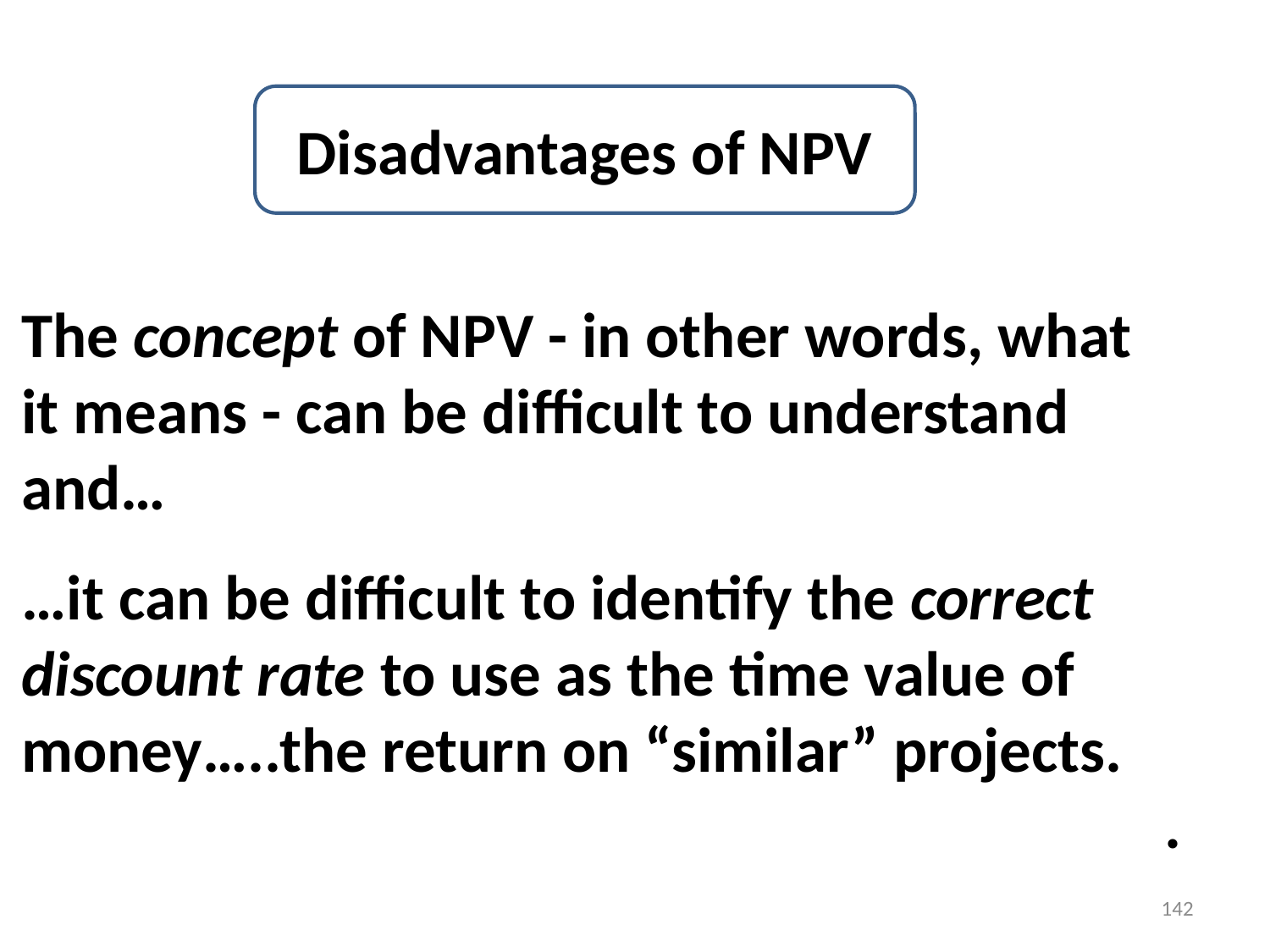

Disadvantages of NPV
The concept of NPV - in other words, what
	it means - can be difficult to understand
	and…

…it can be difficult to identify the correct
  	discount rate to use as the time value of
	money…..the return on “similar” projects.
										.
142